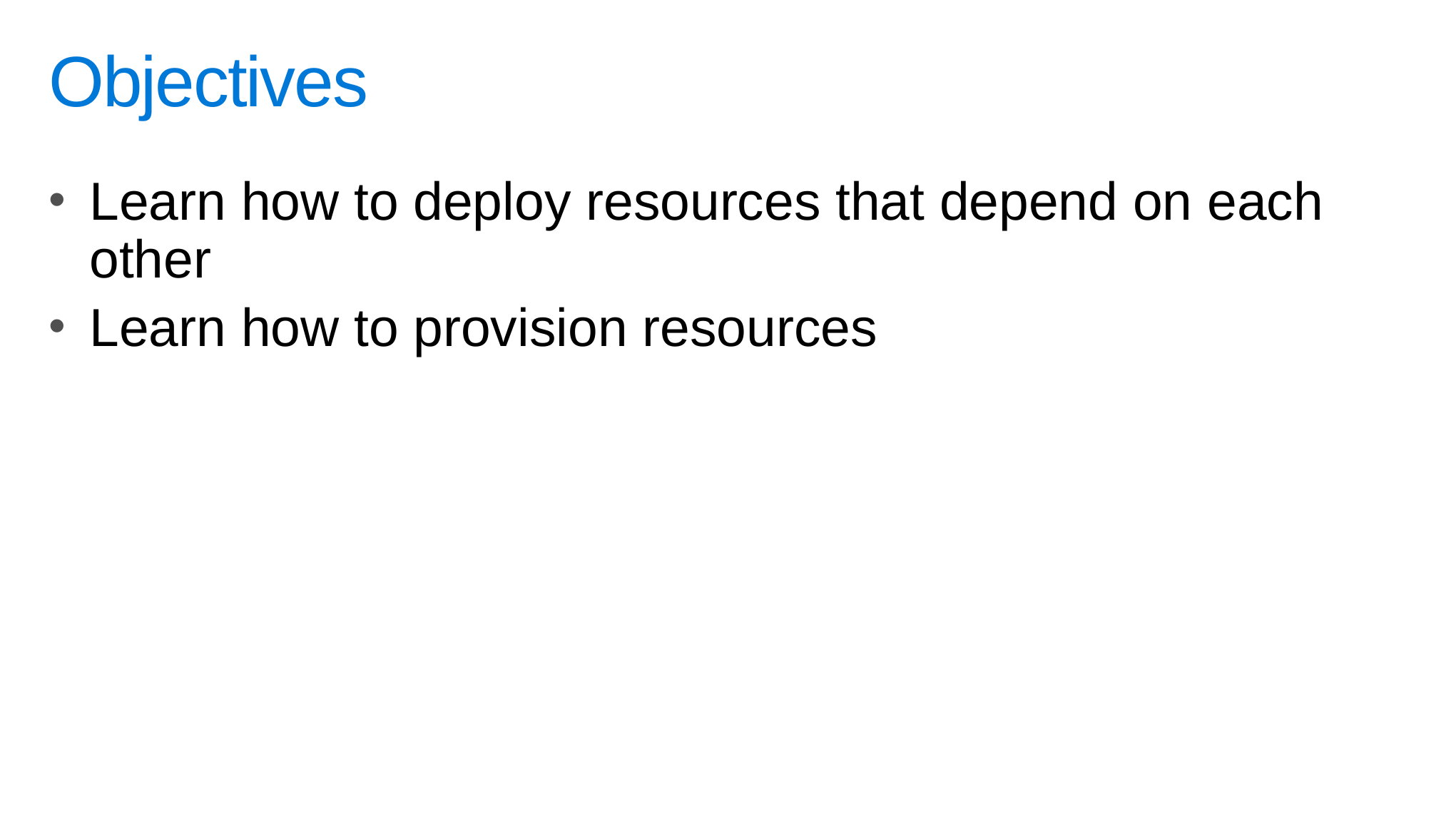

# Objectives
Learn how to deploy resources that depend on each other
Learn how to provision resources